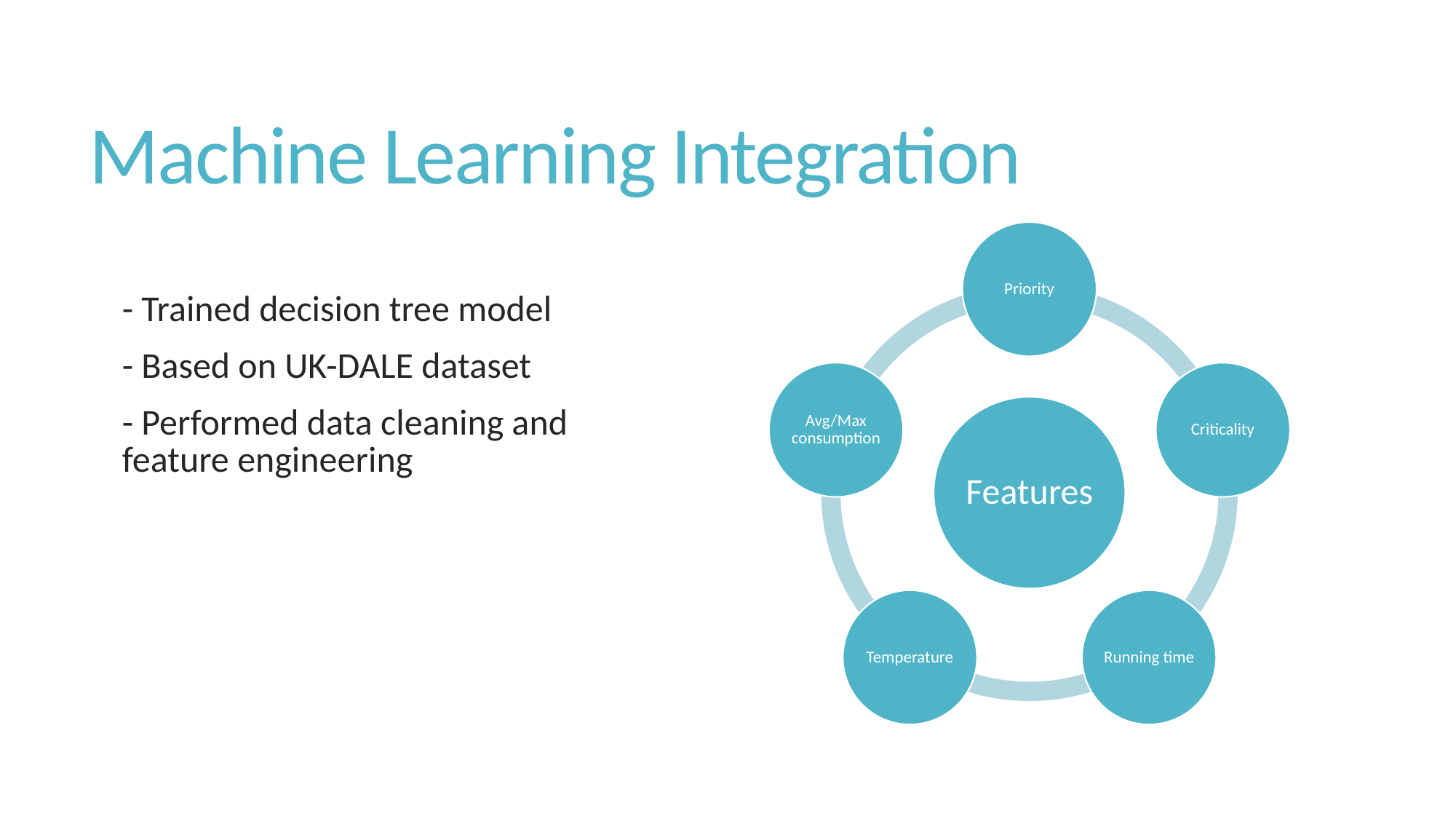

# Machine Learning Integration
Features
Priority
Criticality
Running time
Temperature
Avg/Max consumption
- Trained decision tree model
- Based on UK-DALE dataset
- Performed data cleaning and feature engineering